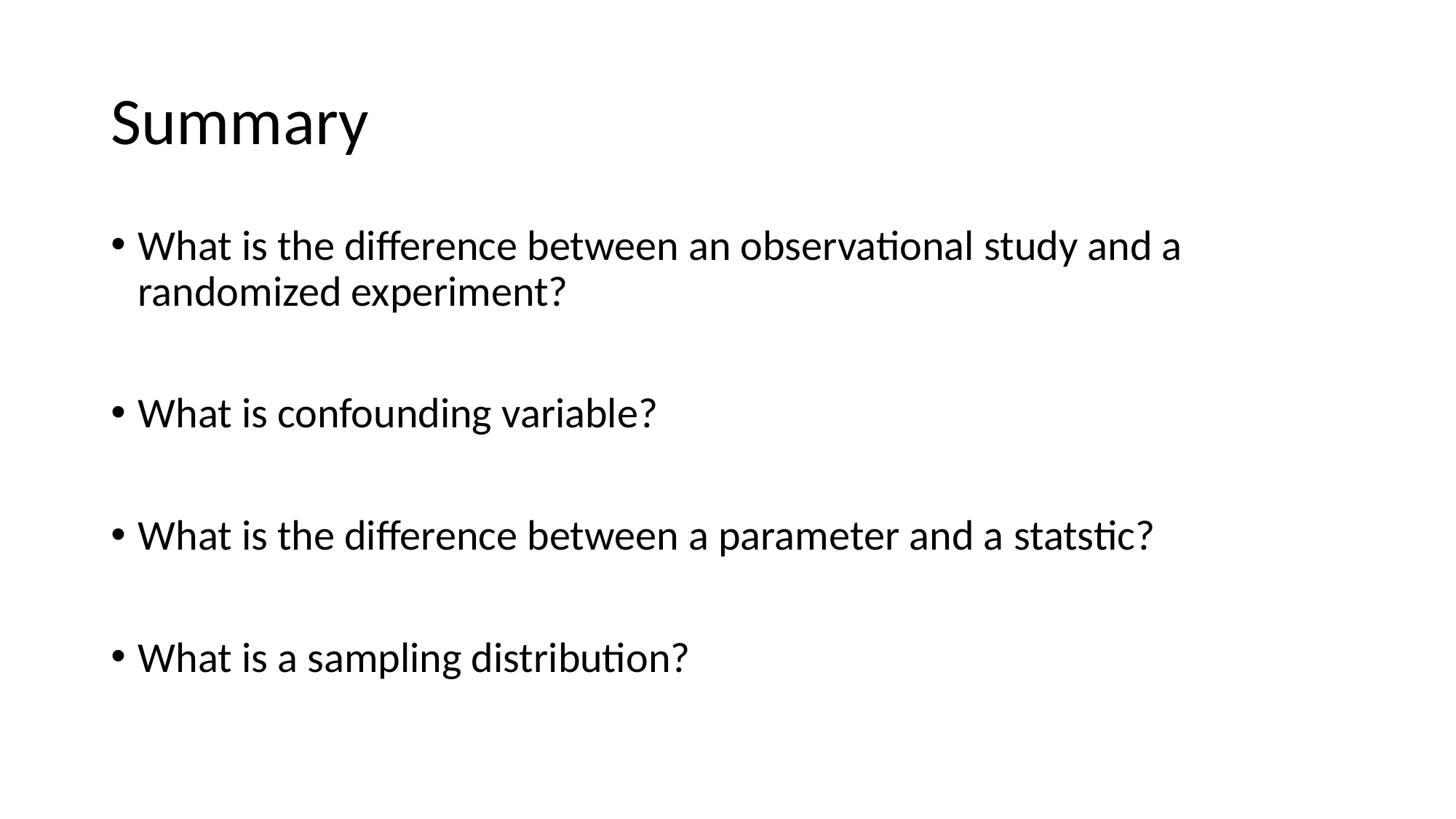

# Summary
What is the difference between an observational study and a randomized experiment?

What is confounding variable?

What is the difference between a parameter and a statstic?

What is a sampling distribution?